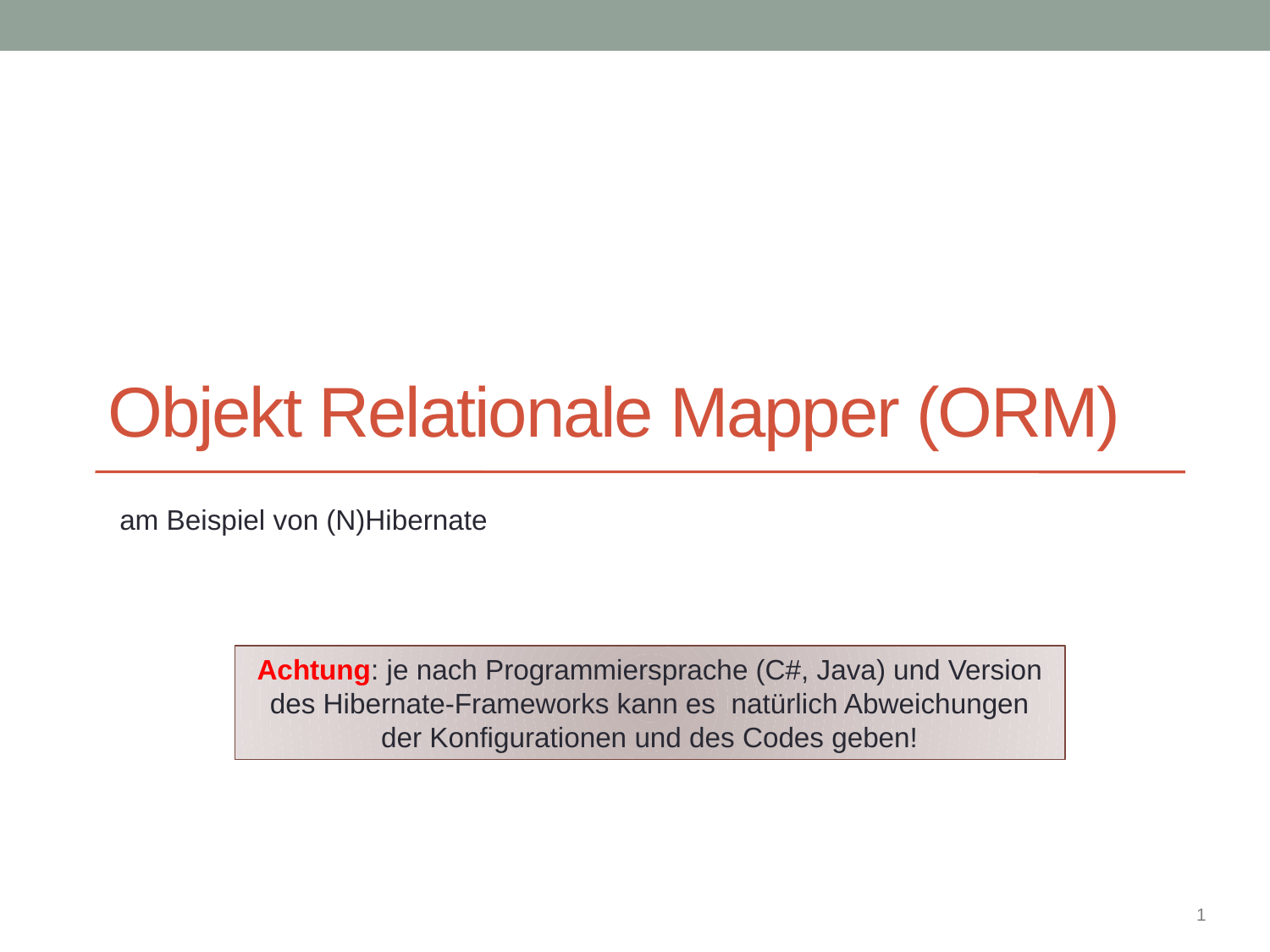

# Objekt Relationale Mapper (ORM)
am Beispiel von (N)Hibernate
Achtung: je nach Programmiersprache (C#, Java) und Version des Hibernate-Frameworks kann es  natürlich Abweichungen der Konfigurationen und des Codes geben!